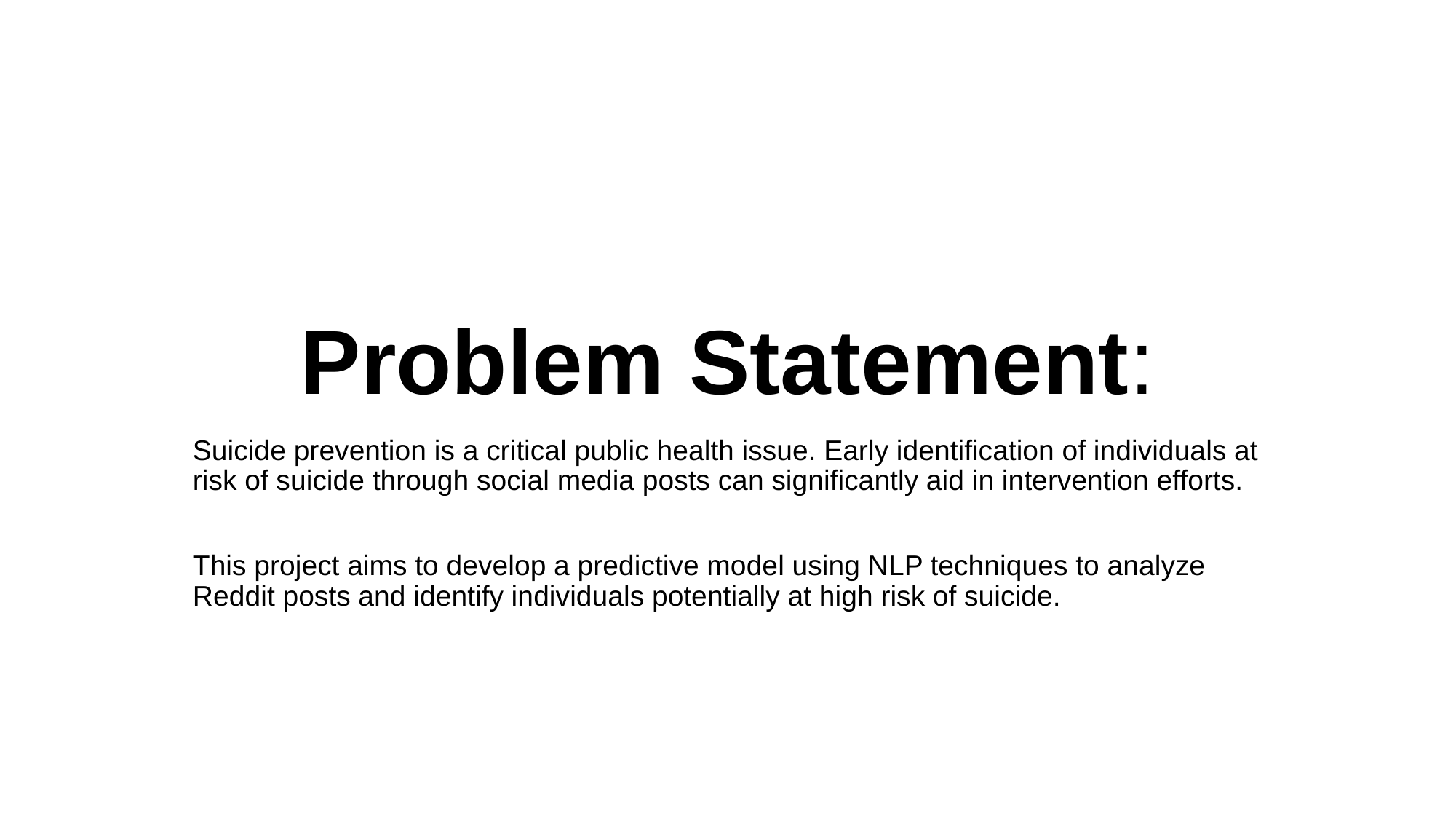

# Problem Statement:
Suicide prevention is a critical public health issue. Early identification of individuals at risk of suicide through social media posts can significantly aid in intervention efforts.

This project aims to develop a predictive model using NLP techniques to analyze Reddit posts and identify individuals potentially at high risk of suicide.